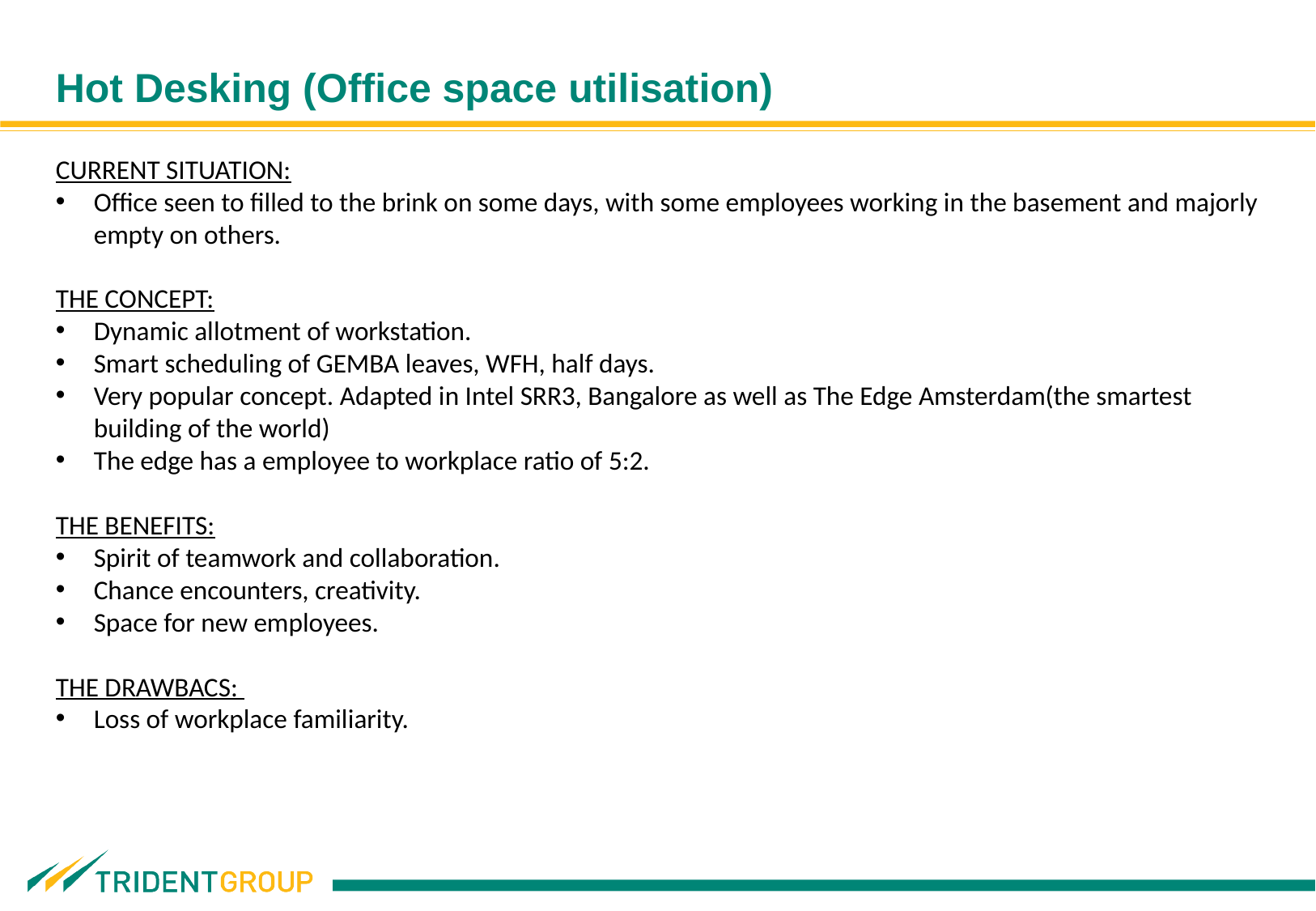

# Hot Desking (Office space utilisation)
CURRENT SITUATION:
Office seen to filled to the brink on some days, with some employees working in the basement and majorly empty on others.

THE CONCEPT:
Dynamic allotment of workstation.
Smart scheduling of GEMBA leaves, WFH, half days.
Very popular concept. Adapted in Intel SRR3, Bangalore as well as The Edge Amsterdam(the smartest building of the world)
The edge has a employee to workplace ratio of 5:2.

THE BENEFITS:
Spirit of teamwork and collaboration.
Chance encounters, creativity.
Space for new employees.

THE DRAWBACS:
Loss of workplace familiarity.